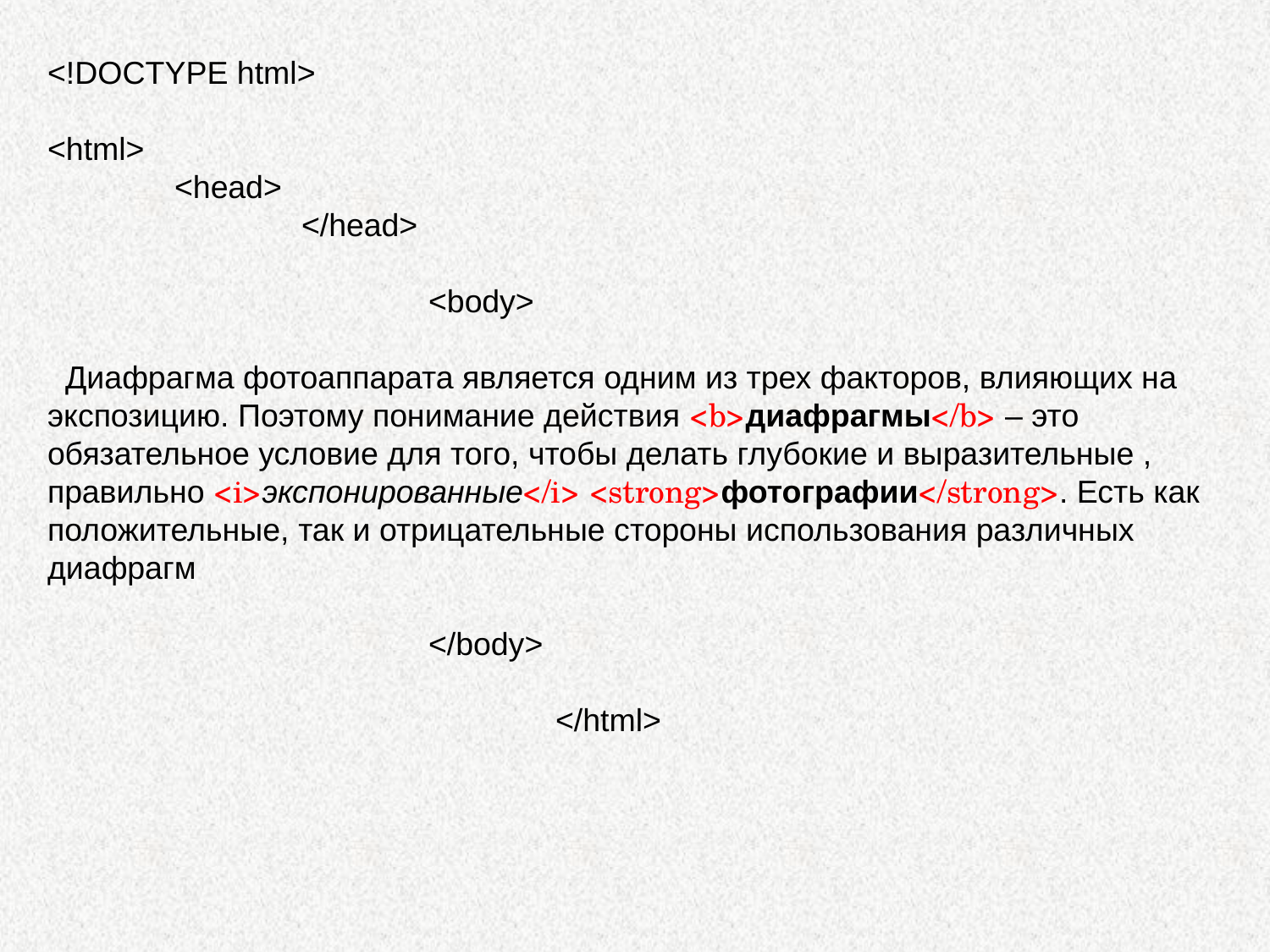

<!DOCTYPE html>

<html>
	<head>
		</head>

			<body>

  Диафрагма фотоаппарата является одним из трех факторов, влияющих на экспозицию. Поэтому понимание действия <b>диафрагмы</b> – это обязательное условие для того, чтобы делать глубокие и выразительные , правильно <i>экспонированные</i> <strong>фотографии</strong>. Есть как положительные, так и отрицательные стороны использования различных диафрагм

			</body>

				</html>